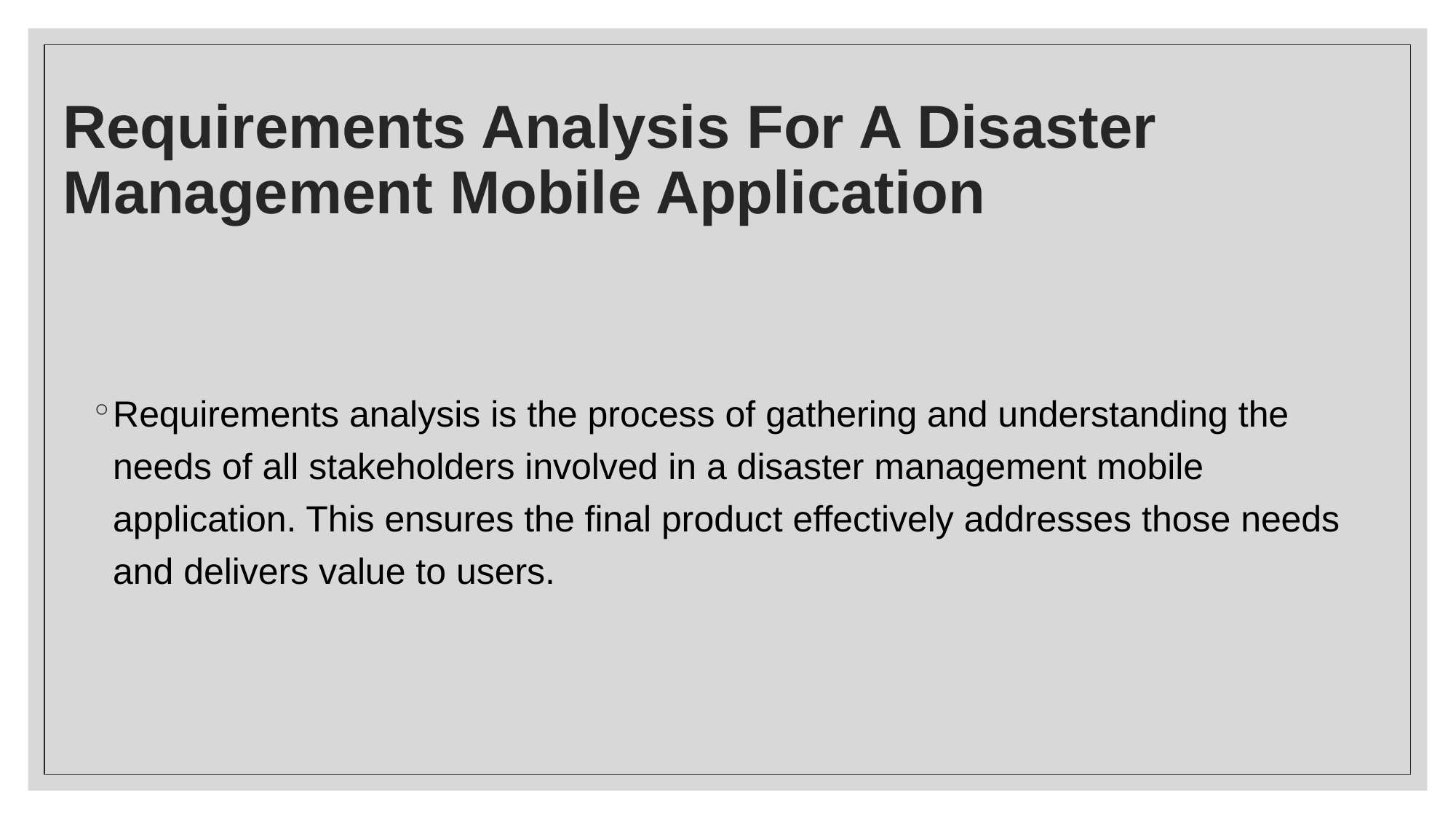

# Requirements Analysis For A Disaster Management Mobile Application

Requirements analysis is the process of gathering and understanding the needs of all stakeholders involved in a disaster management mobile application. This ensures the final product effectively addresses those needs and delivers value to users.